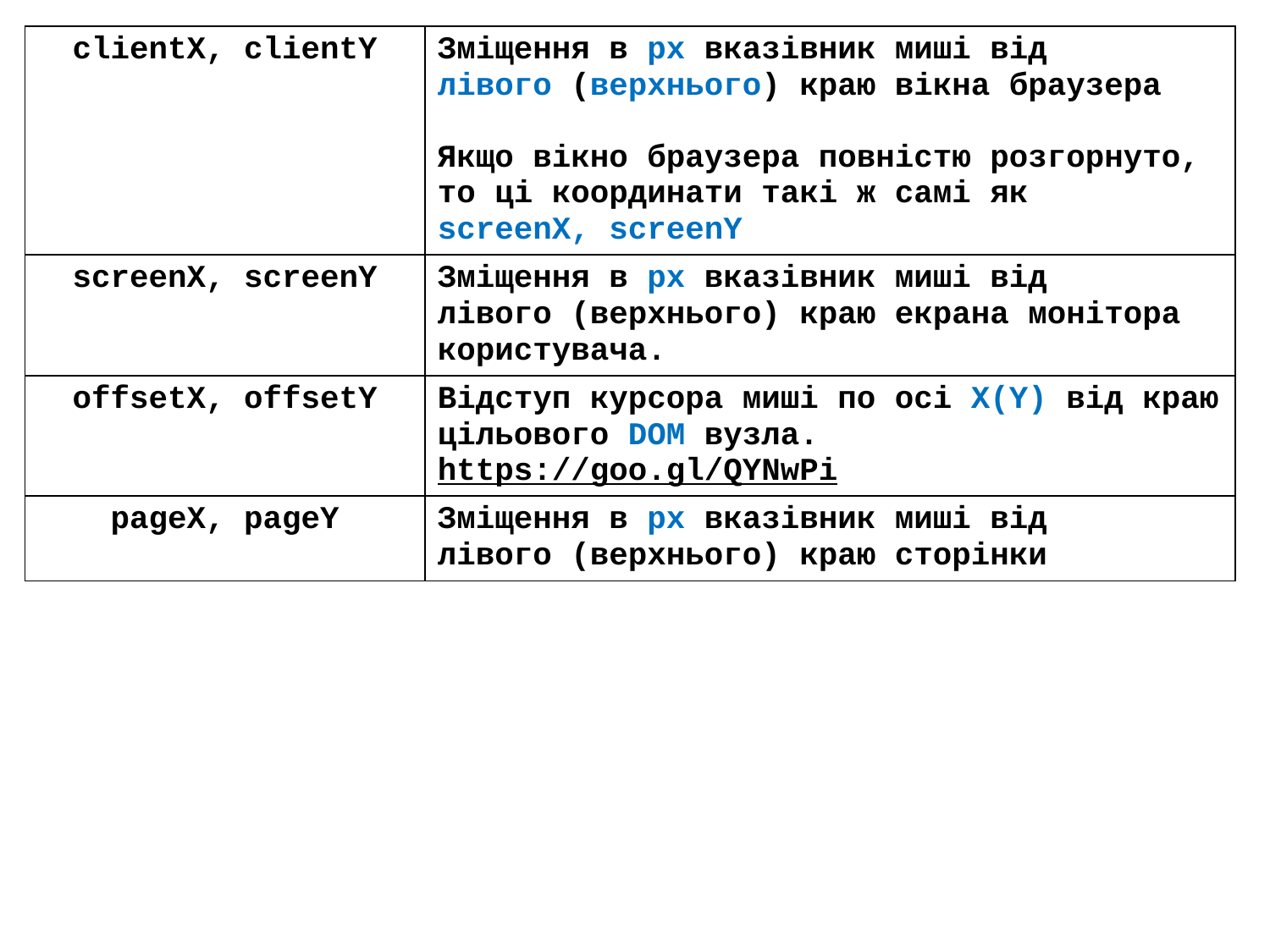

| clientX, clientY | Зміщення в px вказівник миші від лівого (верхнього) краю вікна браузера Якщо вікно браузера повністю розгорнуто, то ці координати такі ж самі як screenX, screenY |
| --- | --- |
| screenX, screenY | Зміщення в px вказівник миші від лівого (верхнього) краю екрана монітора користувача. |
| offsetX, offsetY | Відступ курсора миші по осі X(Y) від краю цільового DOM вузла. https://goo.gl/QYNwPi |
| pageX, pageY | Зміщення в px вказівник миші від лівого (верхнього) краю сторінки |